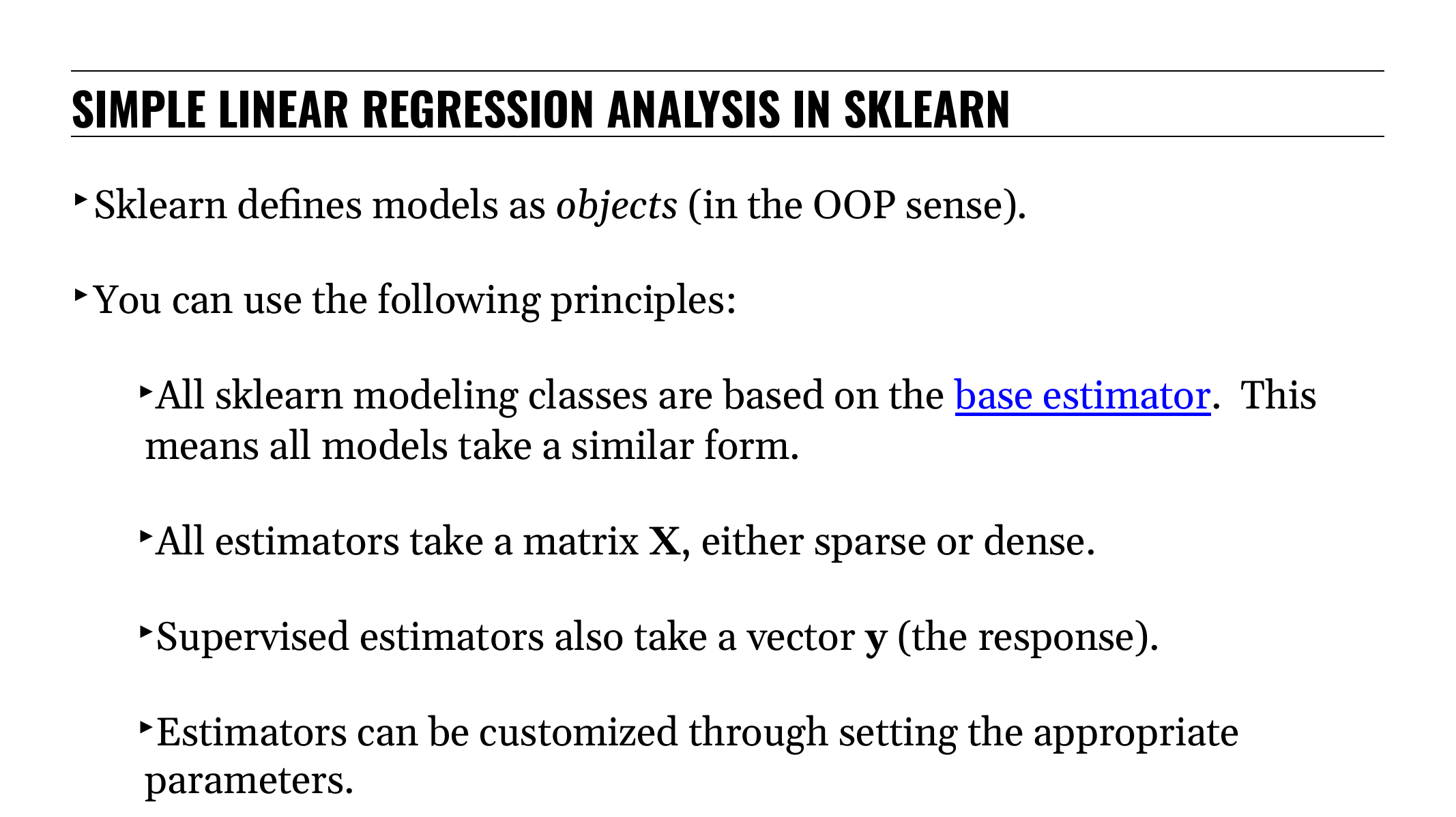

SIMPLE LINEAR REGRESSION ANALYSIS IN SKLEARN

Sklearn defines models as objects (in the OOP sense).

You can use the following principles:

All sklearn modeling classes are based on the base estimator.  This means all models take a similar form.

All estimators take a matrix X, either sparse or dense.

Supervised estimators also take a vector y (the response).

Estimators can be customized through setting the appropriate parameters.